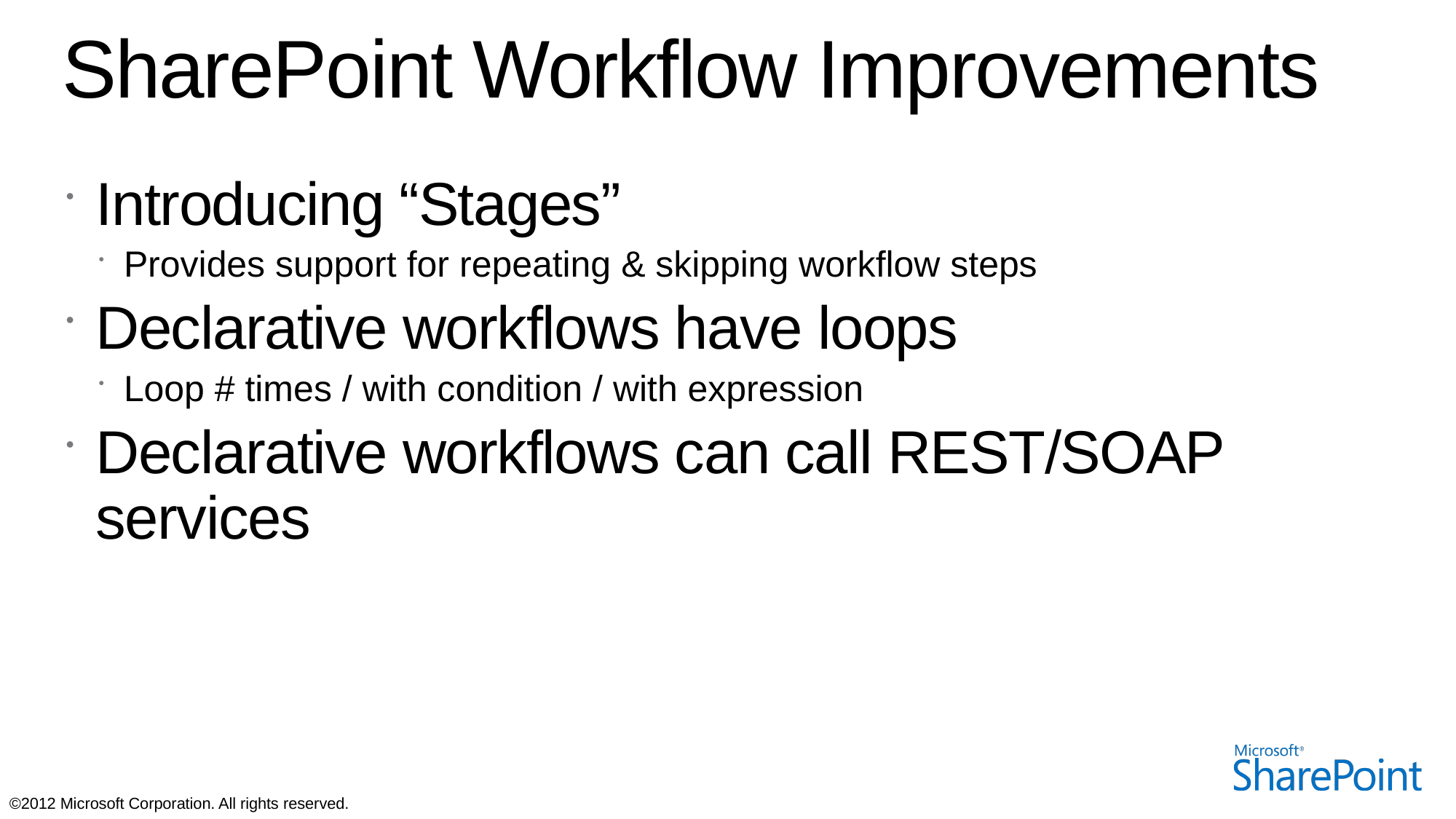

# SharePoint Workflow Improvements
Introducing “Stages”
Provides support for repeating & skipping workflow steps
Declarative workflows have loops
Loop # times / with condition / with expression
Declarative workflows can call REST/SOAP services